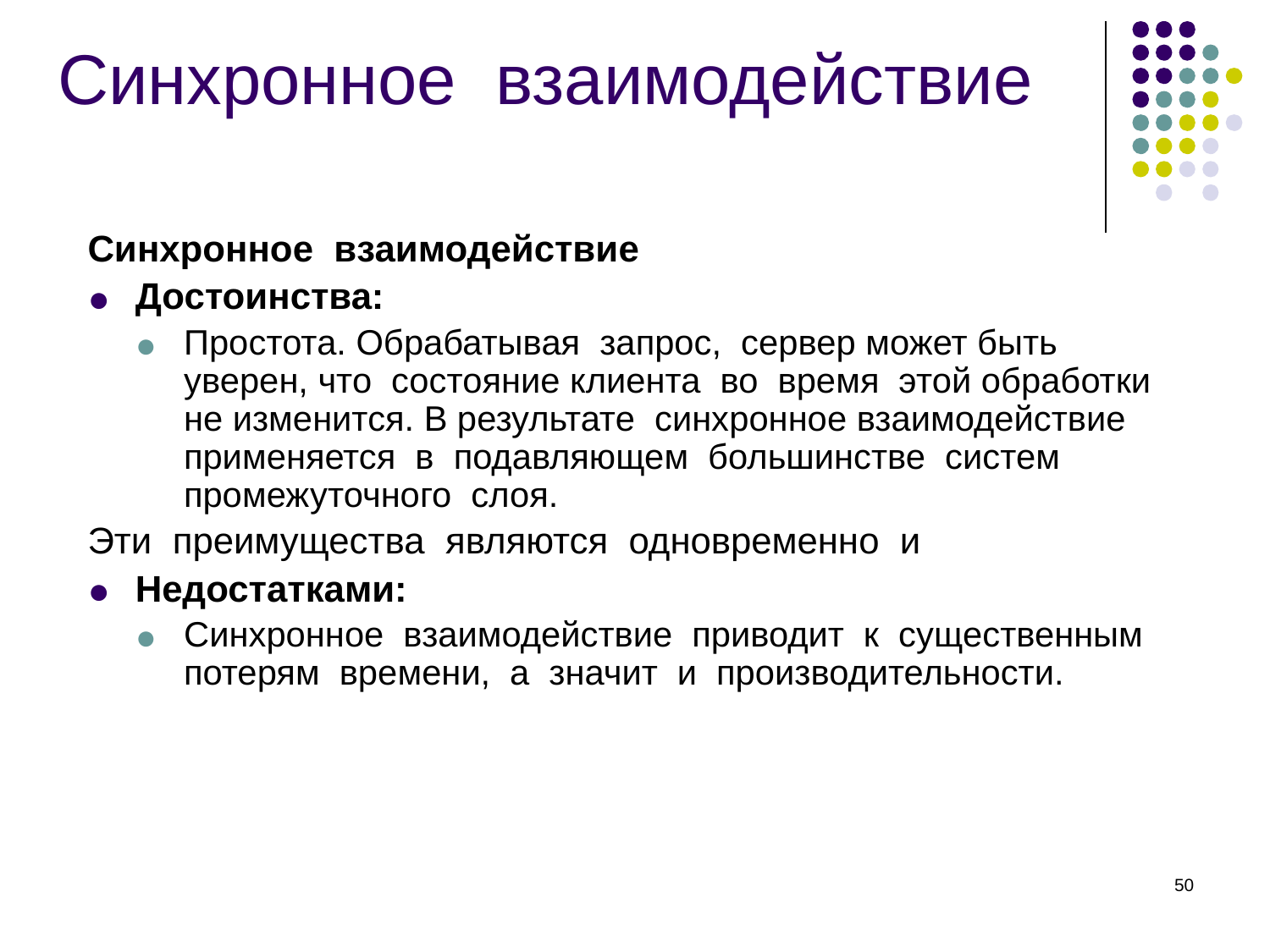

# Синхронное  взаимодействие
Синхронное  взаимодействие
Достоинства:
Простота. Обрабатывая  запрос,  сервер может быть уверен, что  состояние клиента  во  время  этой обработки не изменится. В результате  синхронное взаимодействие  применяется  в  подавляющем  большинстве  систем промежуточного  слоя.
Эти  преимущества  являются  одновременно  и
Недостатками:
Синхронное  взаимодействие  приводит  к  существенным потерям  времени,  а  значит  и  производительности.
50